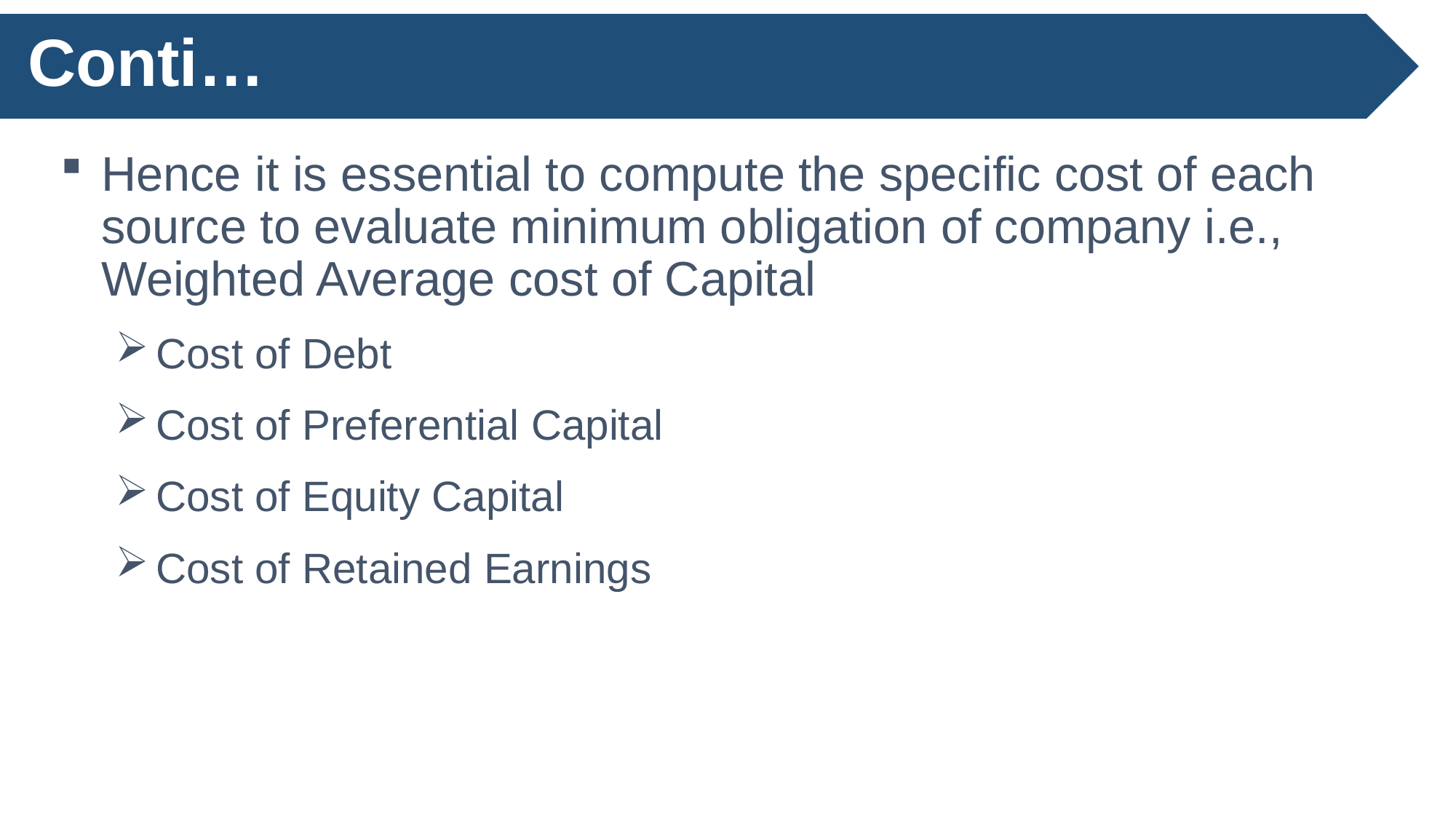

# Conti…
Hence it is essential to compute the specific cost of each source to evaluate minimum obligation of company i.e.,  Weighted Average cost of Capital
Cost of Debt
Cost of Preferential Capital
Cost of Equity Capital
Cost of Retained Earnings